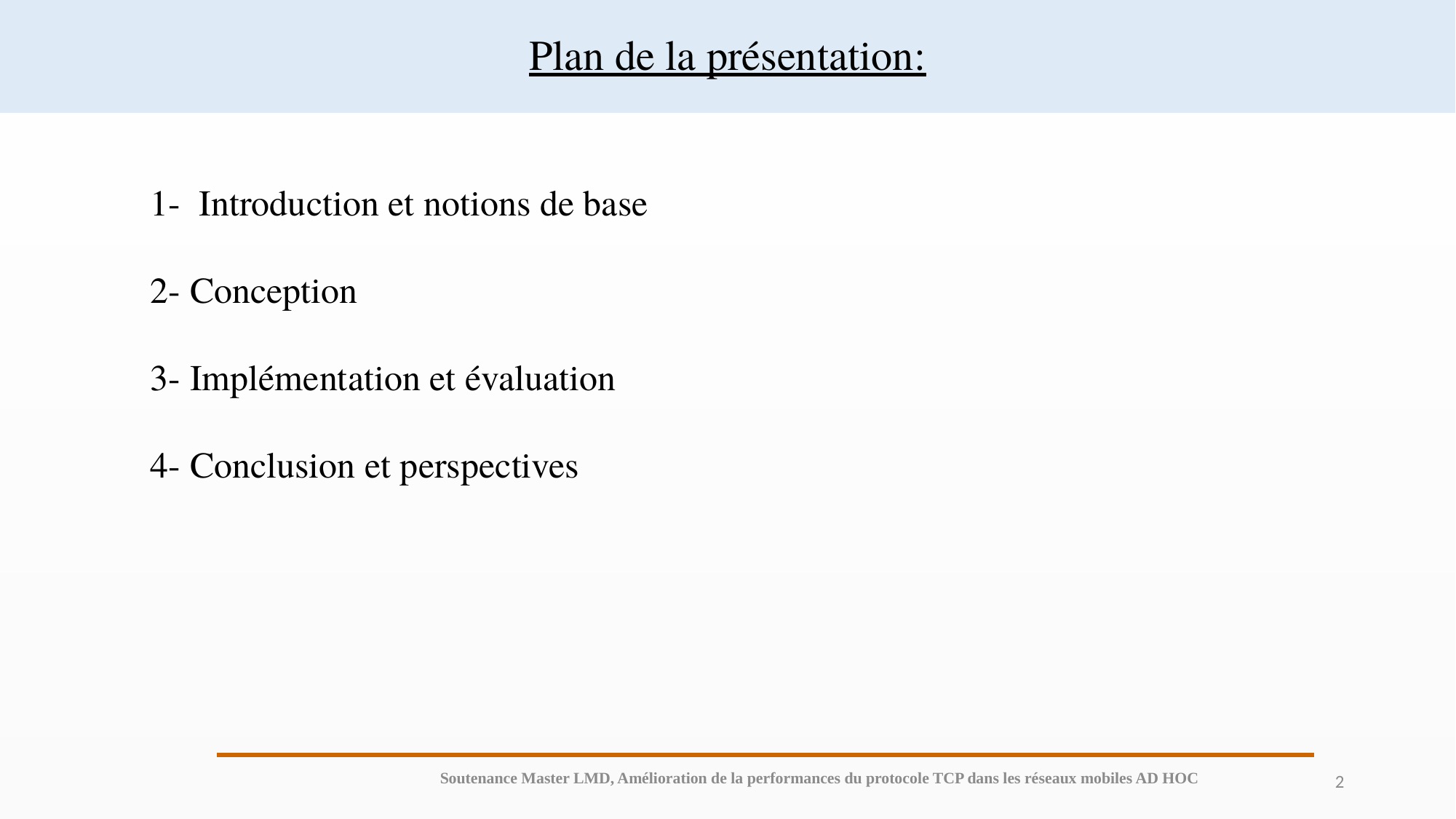

# Plan de la présentation:
1-  Introduction et notions de base

2- Conception

3- Implémentation et évaluation

4- Conclusion et perspectives

Soutenance Master LMD, Amélioration de la performances du protocole TCP dans les réseaux mobiles AD HOC
2